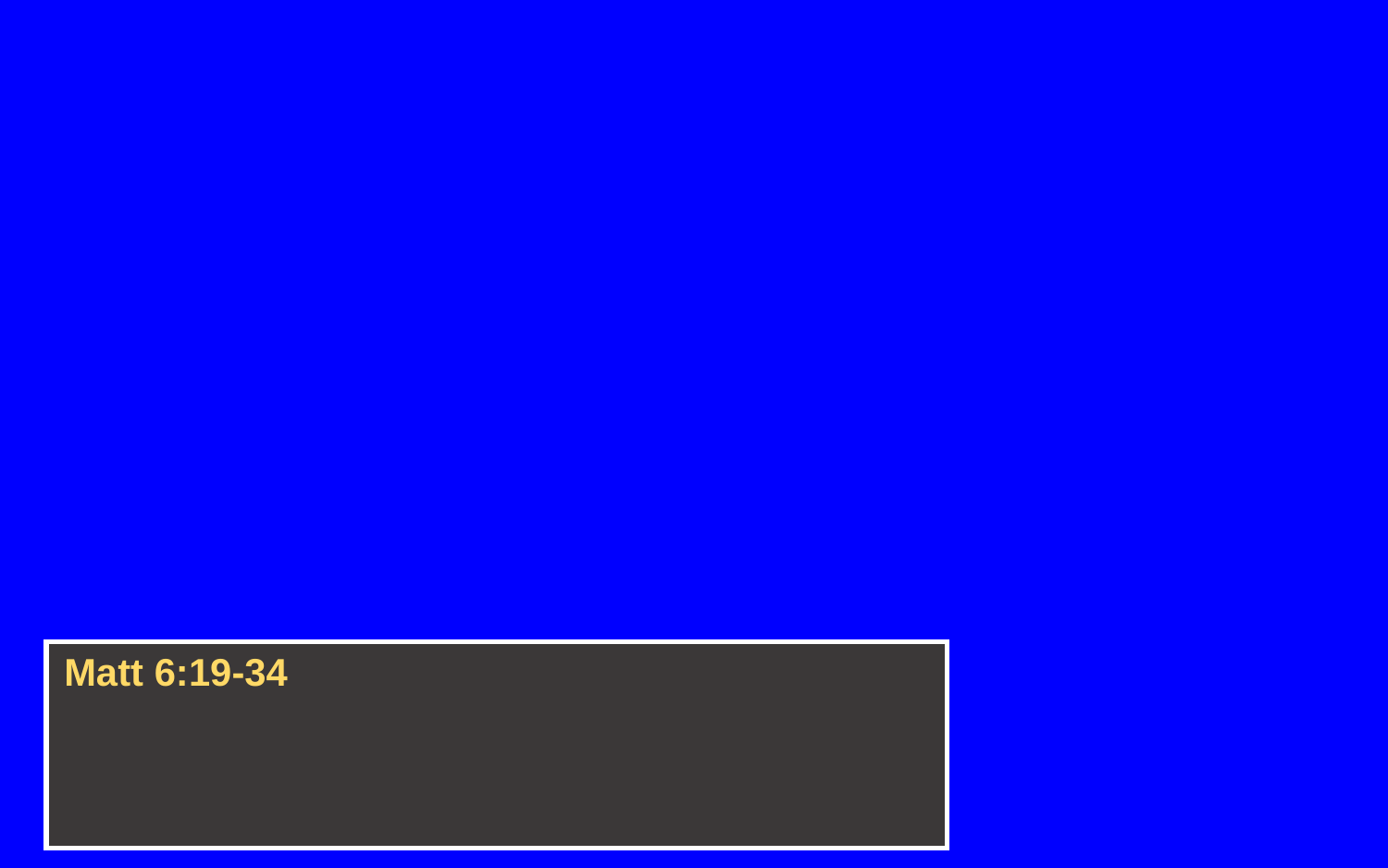

Matt 6:19-34
.. Father feedeth them. Are ye not much better than they?